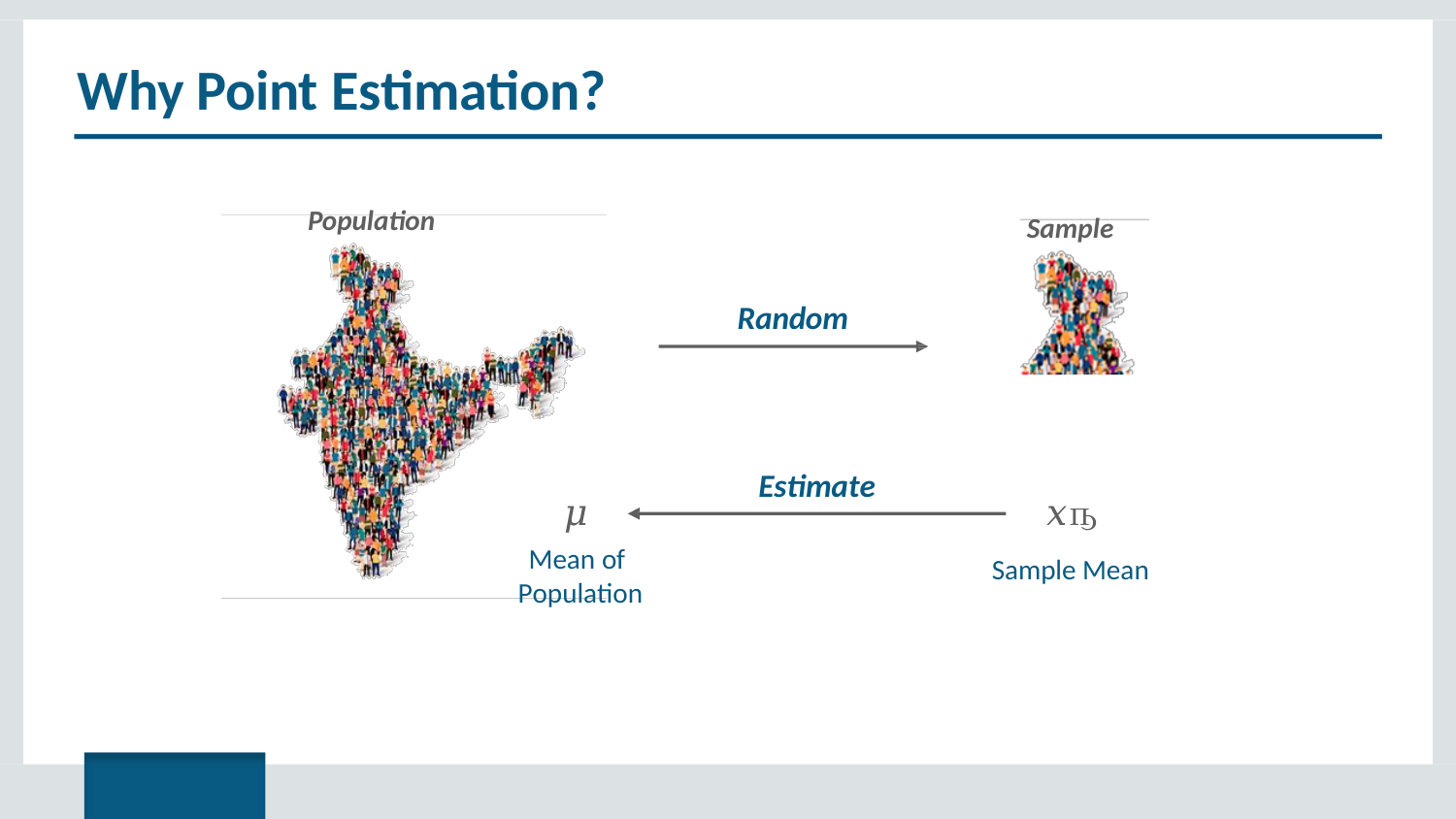

# Why Point Estimation?

Population
Sample

Random

Estimate
𝑥ҧ
Sample Mean
𝜇
Mean of  Population